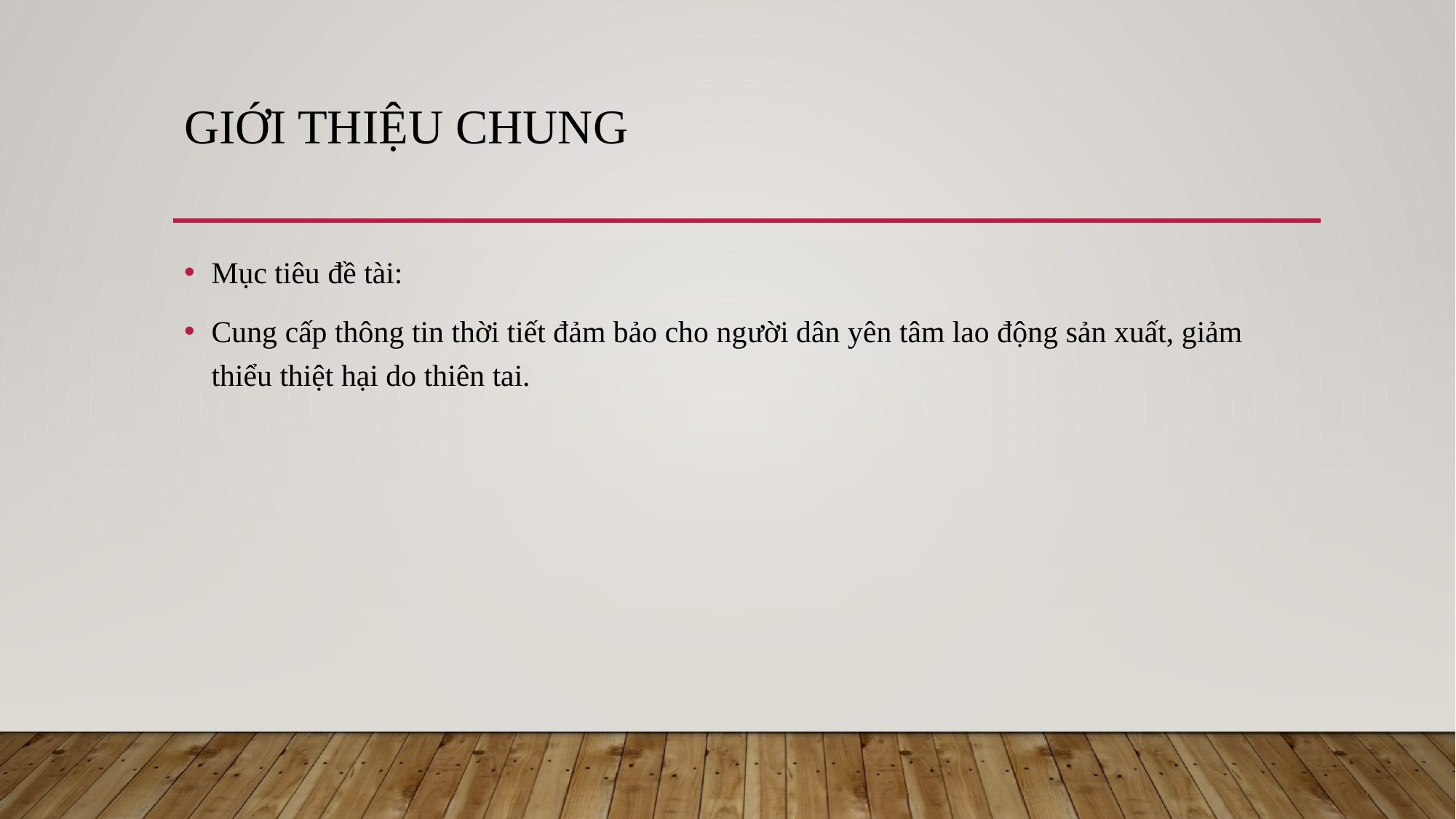

# Giới thiệu chung
Mục tiêu đề tài:
Cung cấp thông tin thời tiết đảm bảo cho người dân yên tâm lao động sản xuất, giảm thiểu thiệt hại do thiên tai.